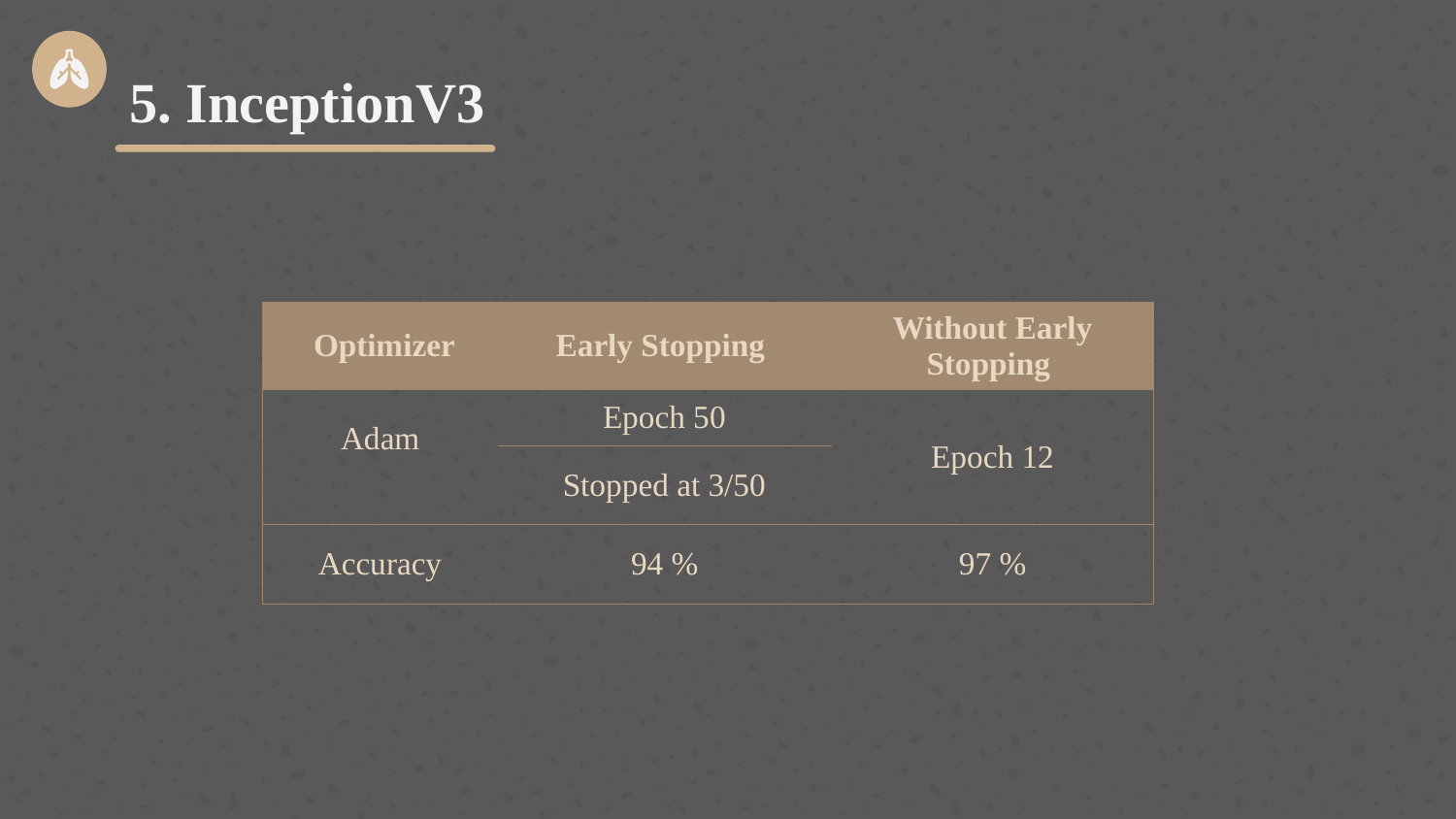

5. InceptionV3
| Optimizer | Early Stopping | Without Early Stopping |
| --- | --- | --- |
| Adam | Epoch 50 | Epoch 12 |
|  | Stopped at 3/50 |  |
| Accuracy | 94 % | 97 % |